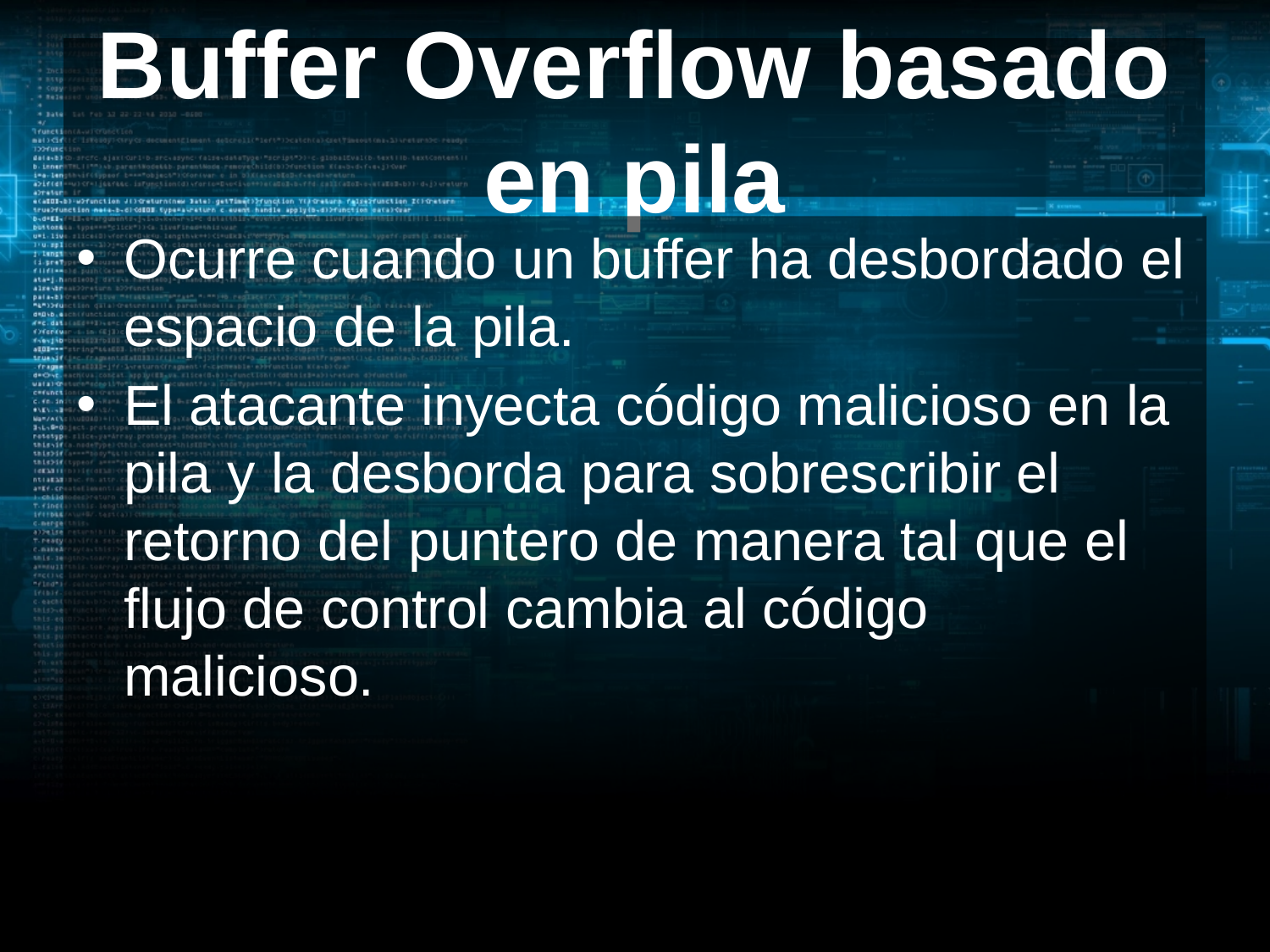

# Buffer Overflow basado en pila
Ocurre cuando un buffer ha desbordado el espacio de la pila.
El atacante inyecta código malicioso en la pila y la desborda para sobrescribir el retorno del puntero de manera tal que el flujo de control cambia al código malicioso.